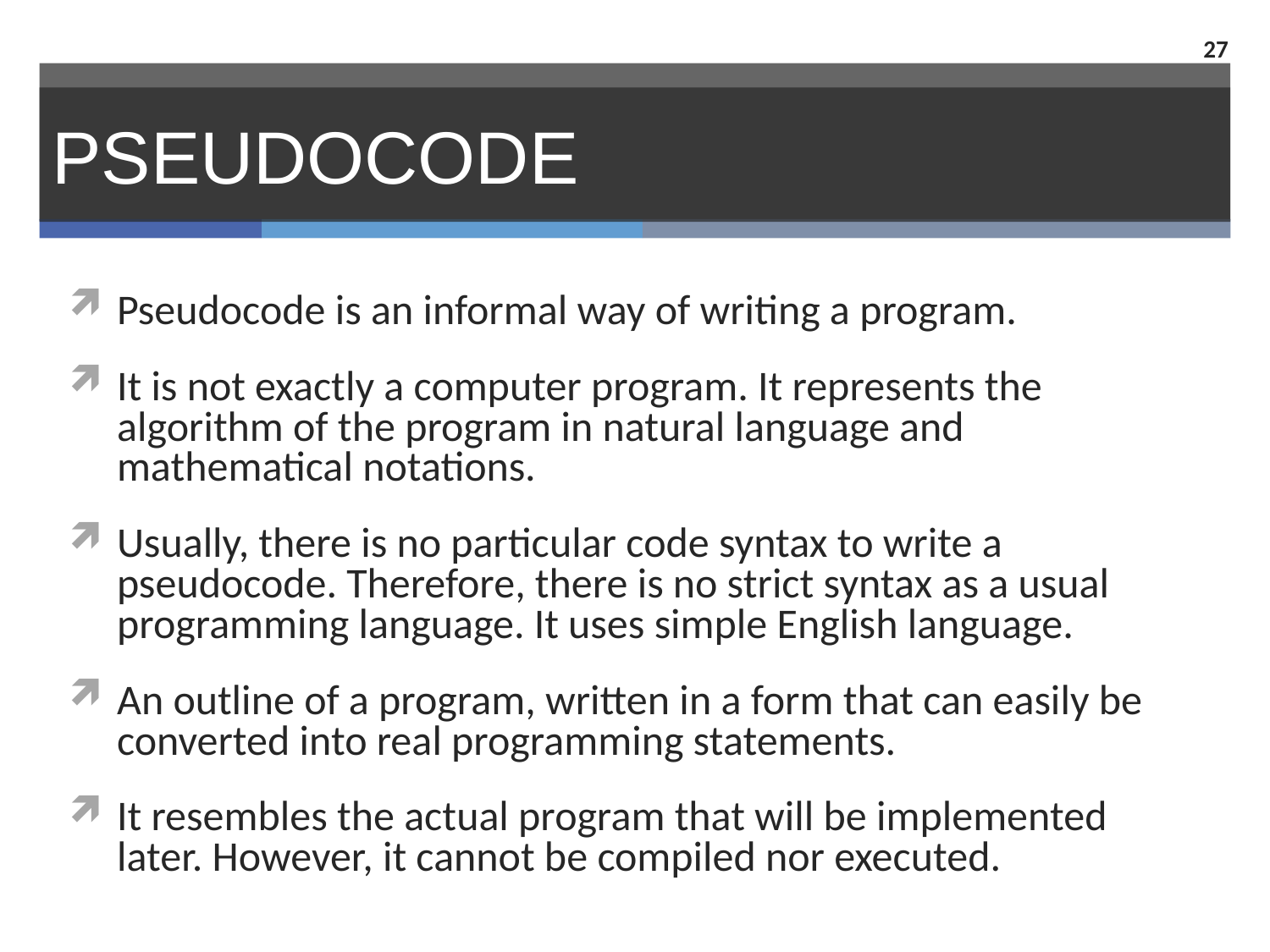

27
# Pseudocode
Pseudocode is an informal way of writing a program.
It is not exactly a computer program. It represents the algorithm of the program in natural language and mathematical notations.
Usually, there is no particular code syntax to write a pseudocode. Therefore, there is no strict syntax as a usual programming language. It uses simple English language.
An outline of a program, written in a form that can easily be converted into real programming statements.
It resembles the actual program that will be implemented later. However, it cannot be compiled nor executed.